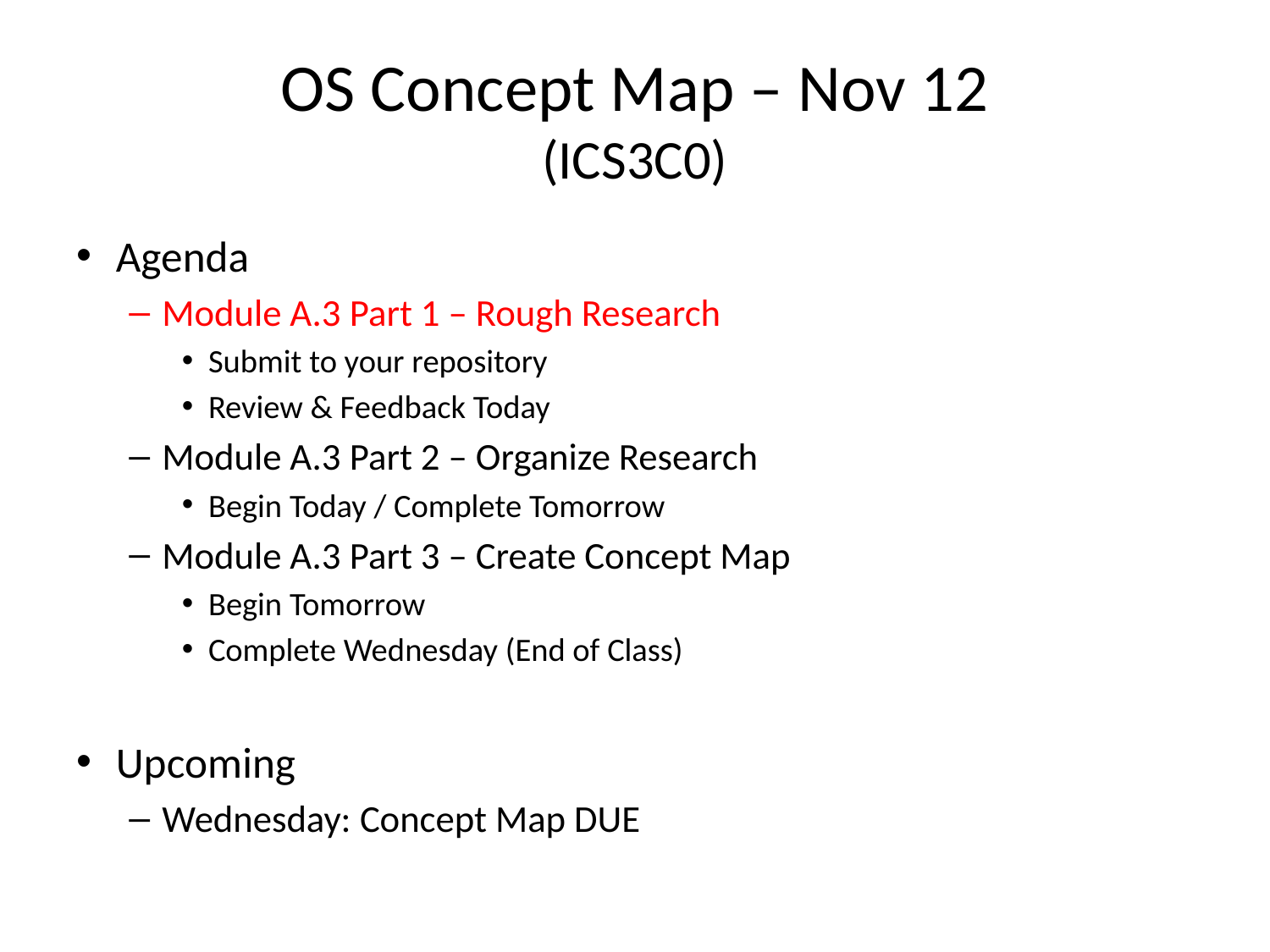

# OS Concept Map – Nov 12 (ICS3C0)
Agenda
Module A.3 Part 1 – Rough Research
Submit to your repository
Review & Feedback Today
Module A.3 Part 2 – Organize Research
Begin Today / Complete Tomorrow
Module A.3 Part 3 – Create Concept Map
Begin Tomorrow
Complete Wednesday (End of Class)

Upcoming
Wednesday: Concept Map DUE